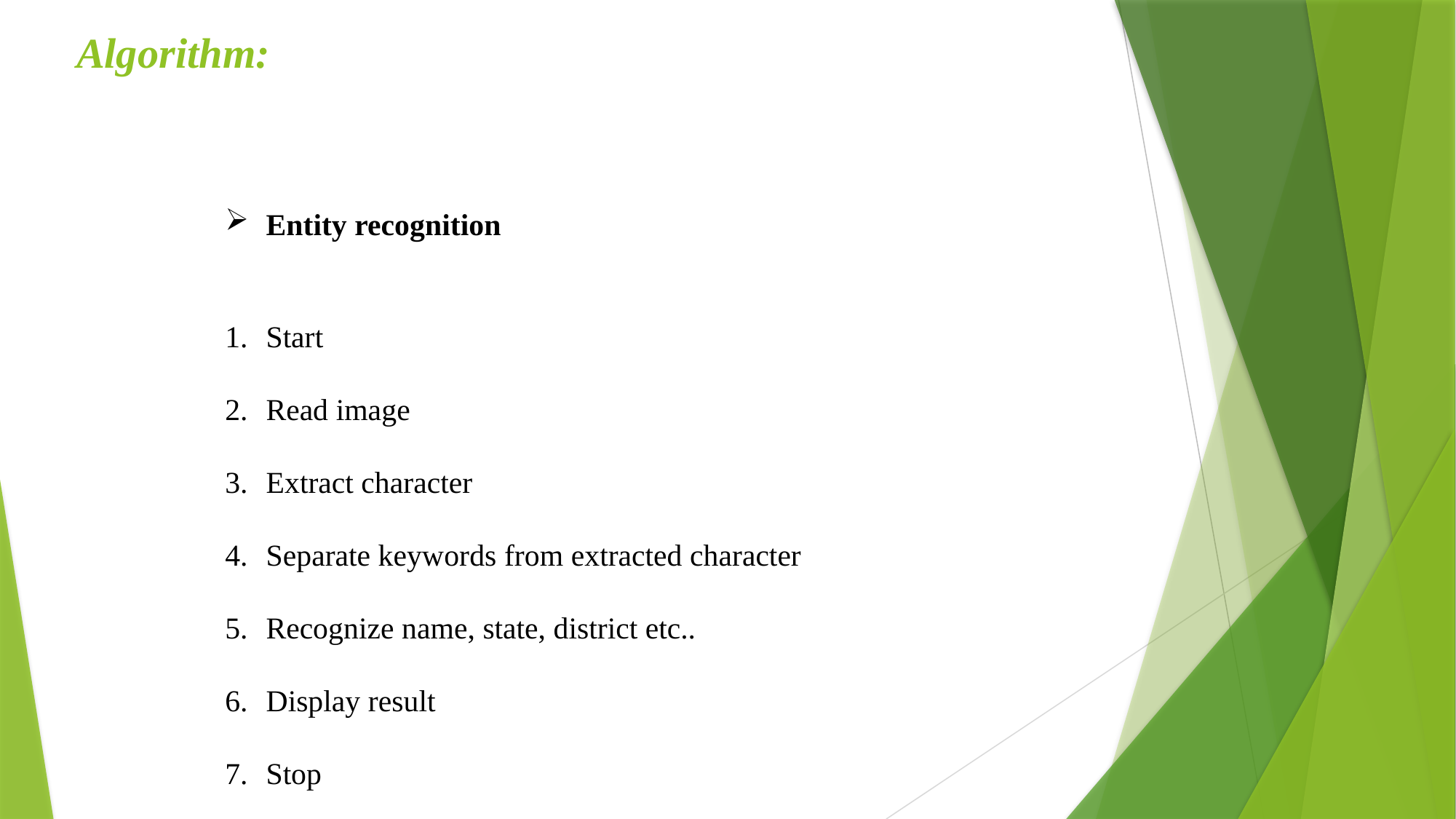

# Algorithm:

Entity recognition

Start
Read image
Extract character
Separate keywords from extracted character
Recognize name, state, district etc..
Display result
Stop